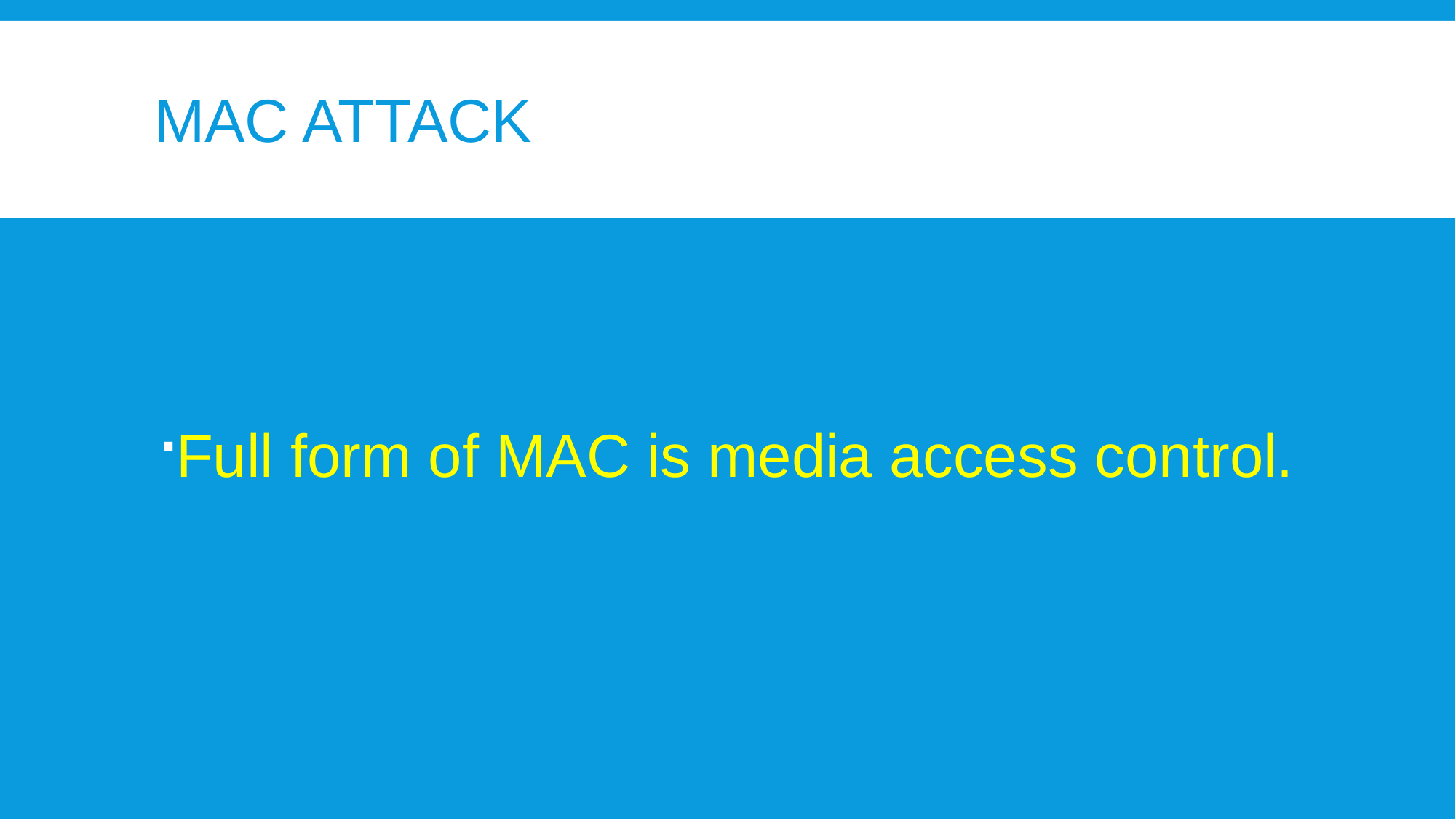

# Mac attack
Full form of MAC is media access control.